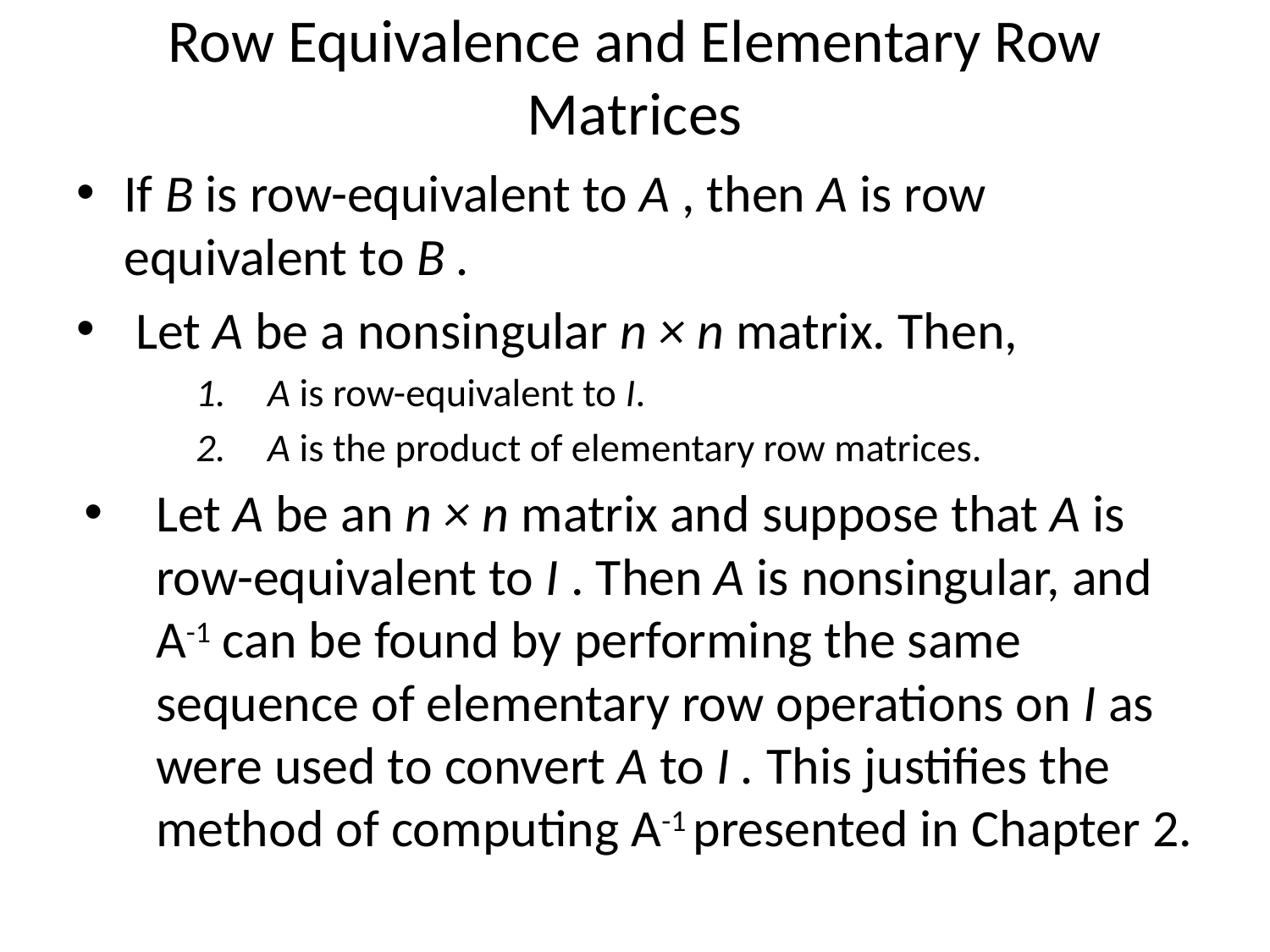

# Row Equivalence and Elementary Row Matrices
If B is row-equivalent to A , then A is row equivalent to B .
 Let A be a nonsingular n × n matrix. Then,
A is row-equivalent to I.
A is the product of elementary row matrices.
Let A be an n × n matrix and suppose that A is row-equivalent to I . Then A is nonsingular, and A-1 can be found by performing the same sequence of elementary row operations on I as were used to convert A to I . This justifies the method of computing A-1 presented in Chapter 2.